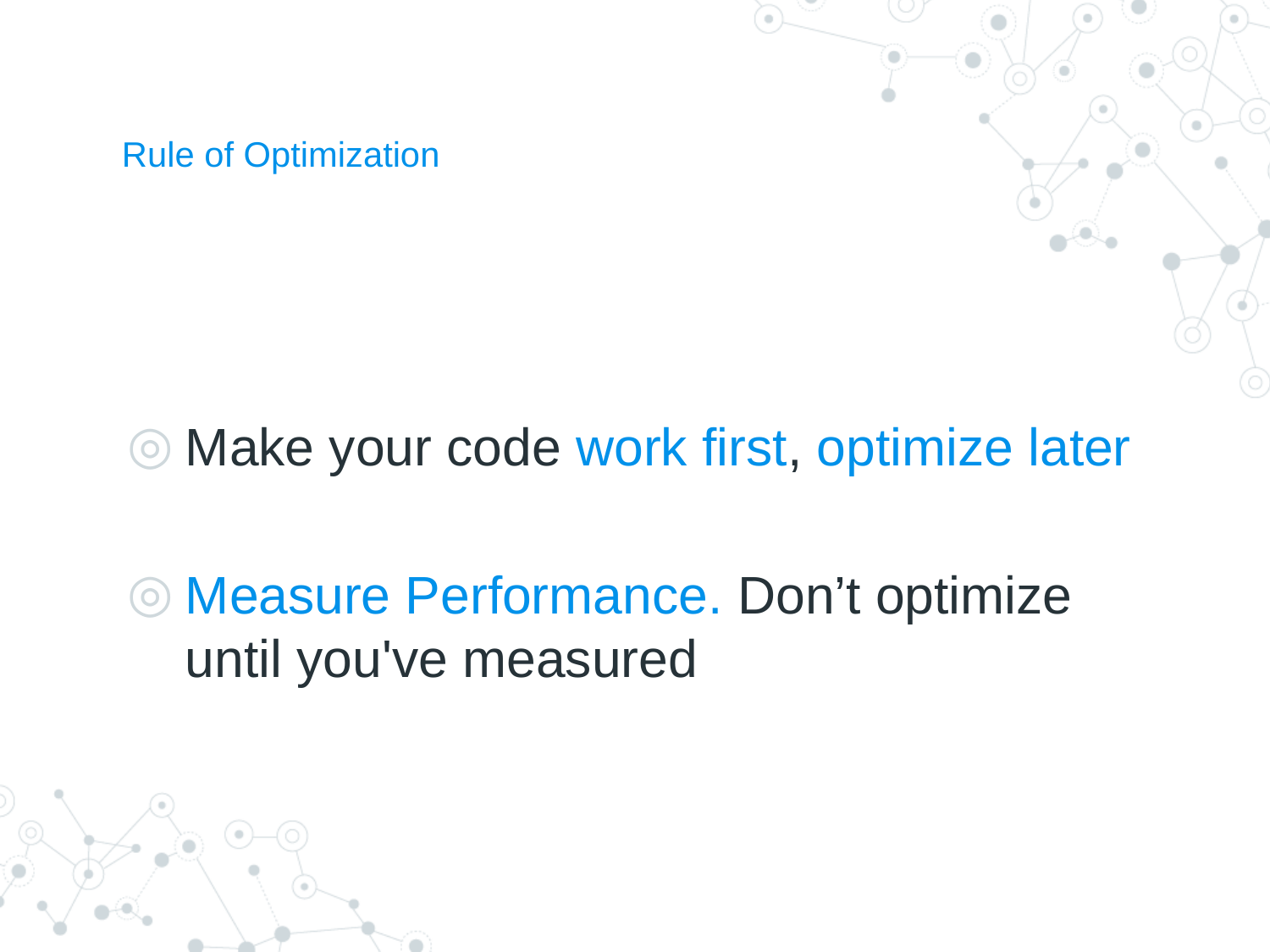

# Rule of Optimization
Make your code work first, optimize later

Measure Performance. Don’t optimize until you've measured